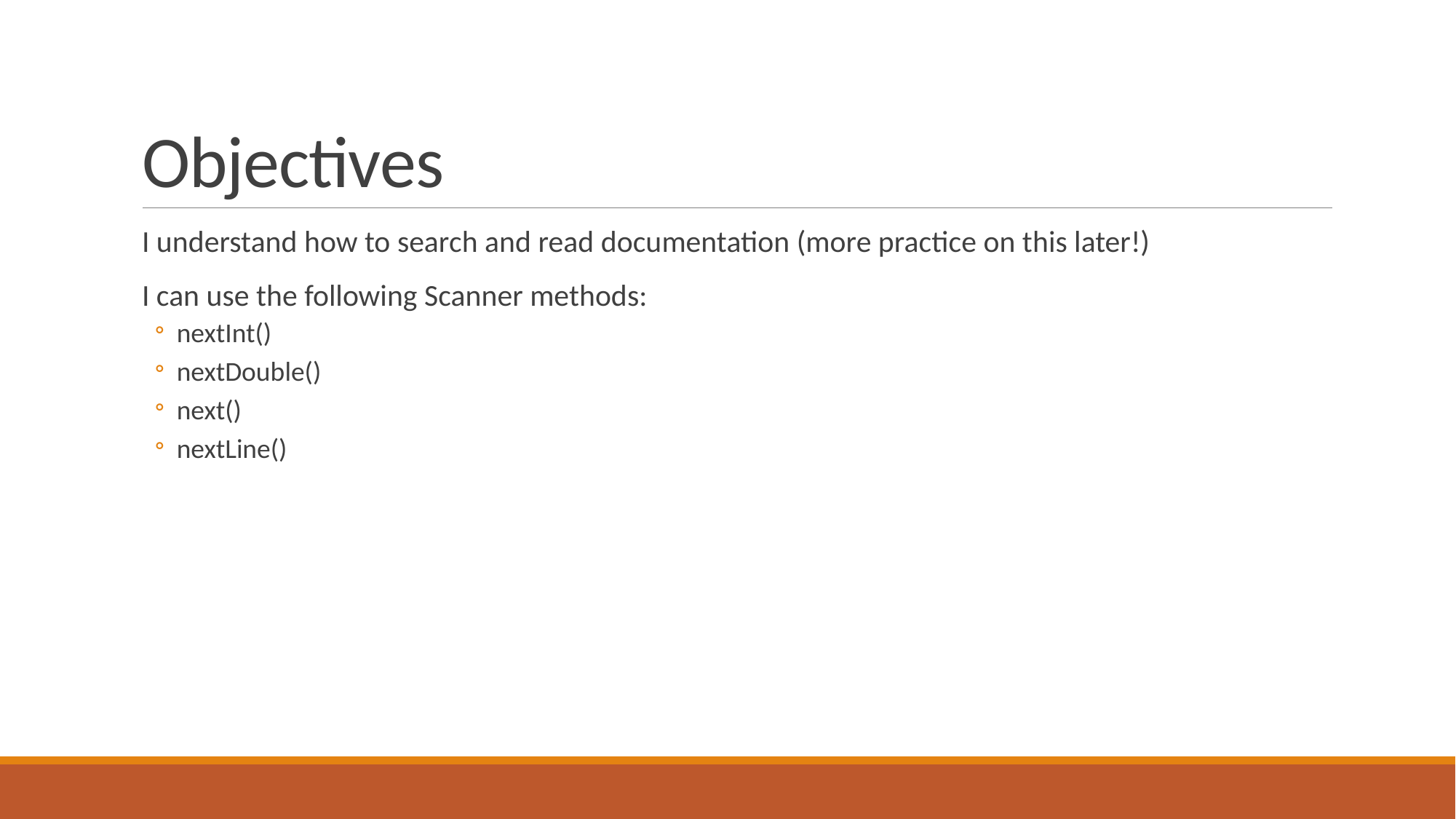

# Objectives
I understand how to search and read documentation (more practice on this later!)
I can use the following Scanner methods:
nextInt()
nextDouble()
next()
nextLine()